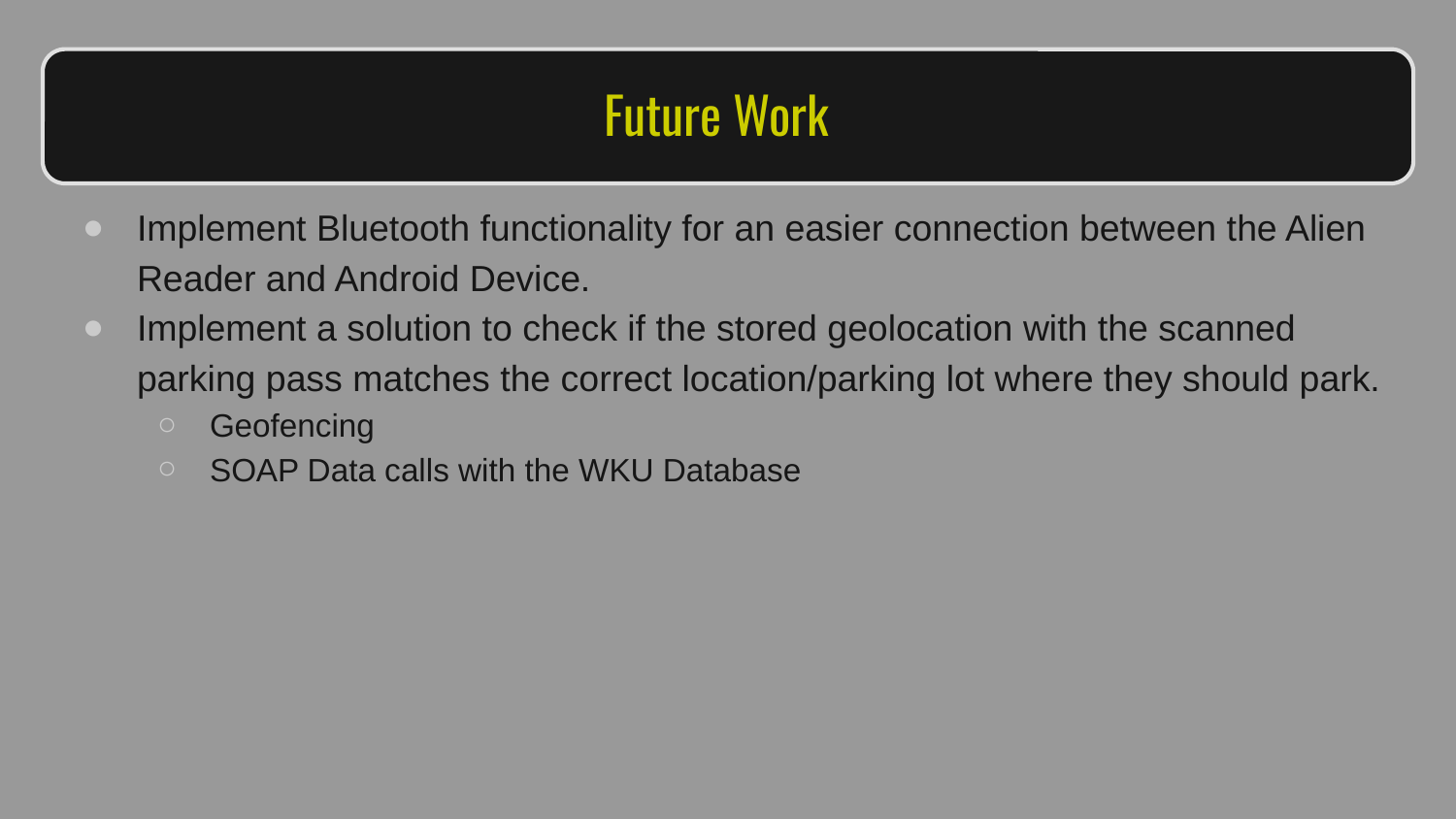

# Future Work
Implement Bluetooth functionality for an easier connection between the Alien Reader and Android Device.
Implement a solution to check if the stored geolocation with the scanned parking pass matches the correct location/parking lot where they should park.
Geofencing
SOAP Data calls with the WKU Database